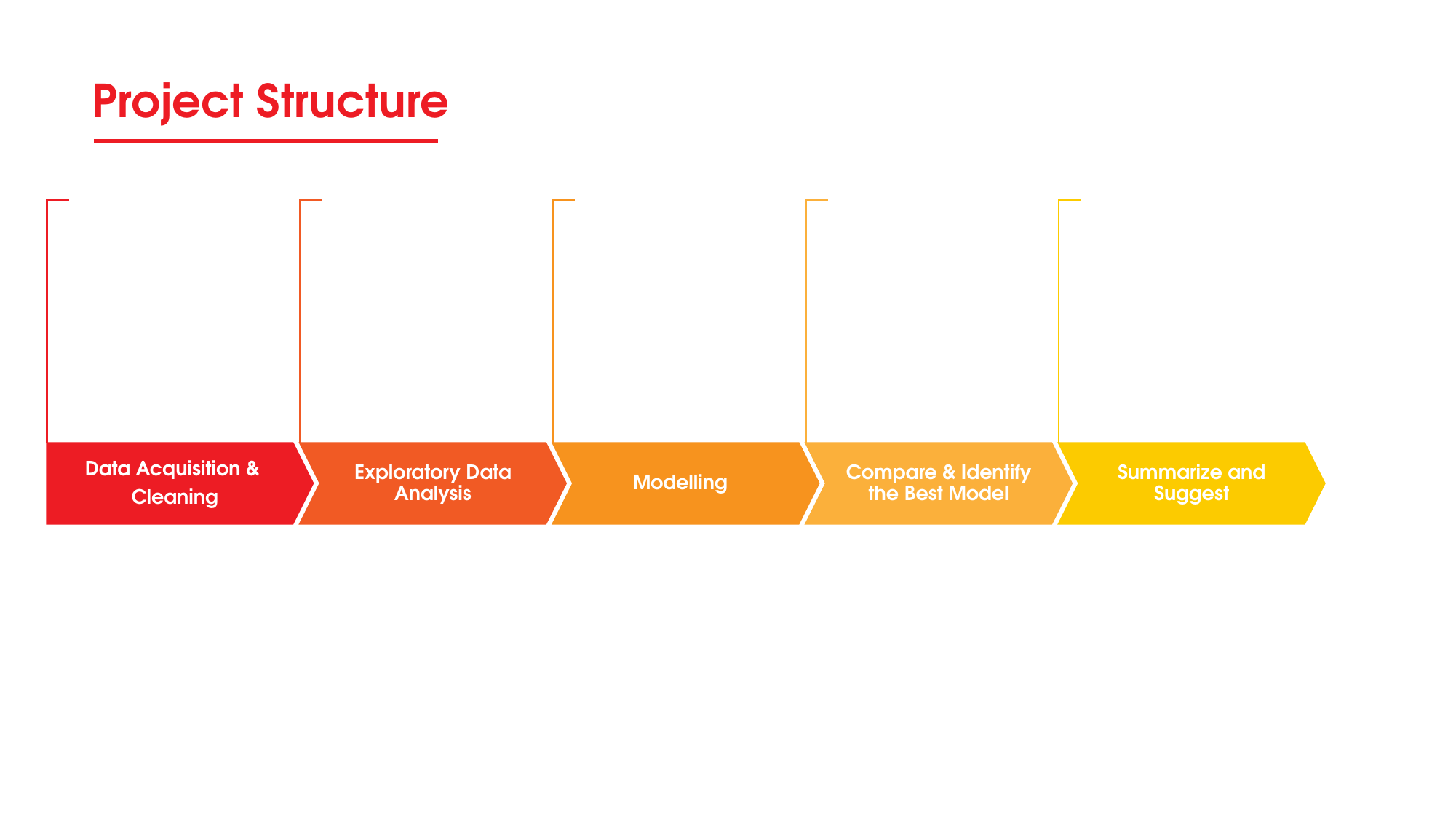

# Project Structure
Data Acquisition &
Cleaning

Exploratory Data Analysis

Modelling

Compare & Identify the Best Model
Summarize and Suggest